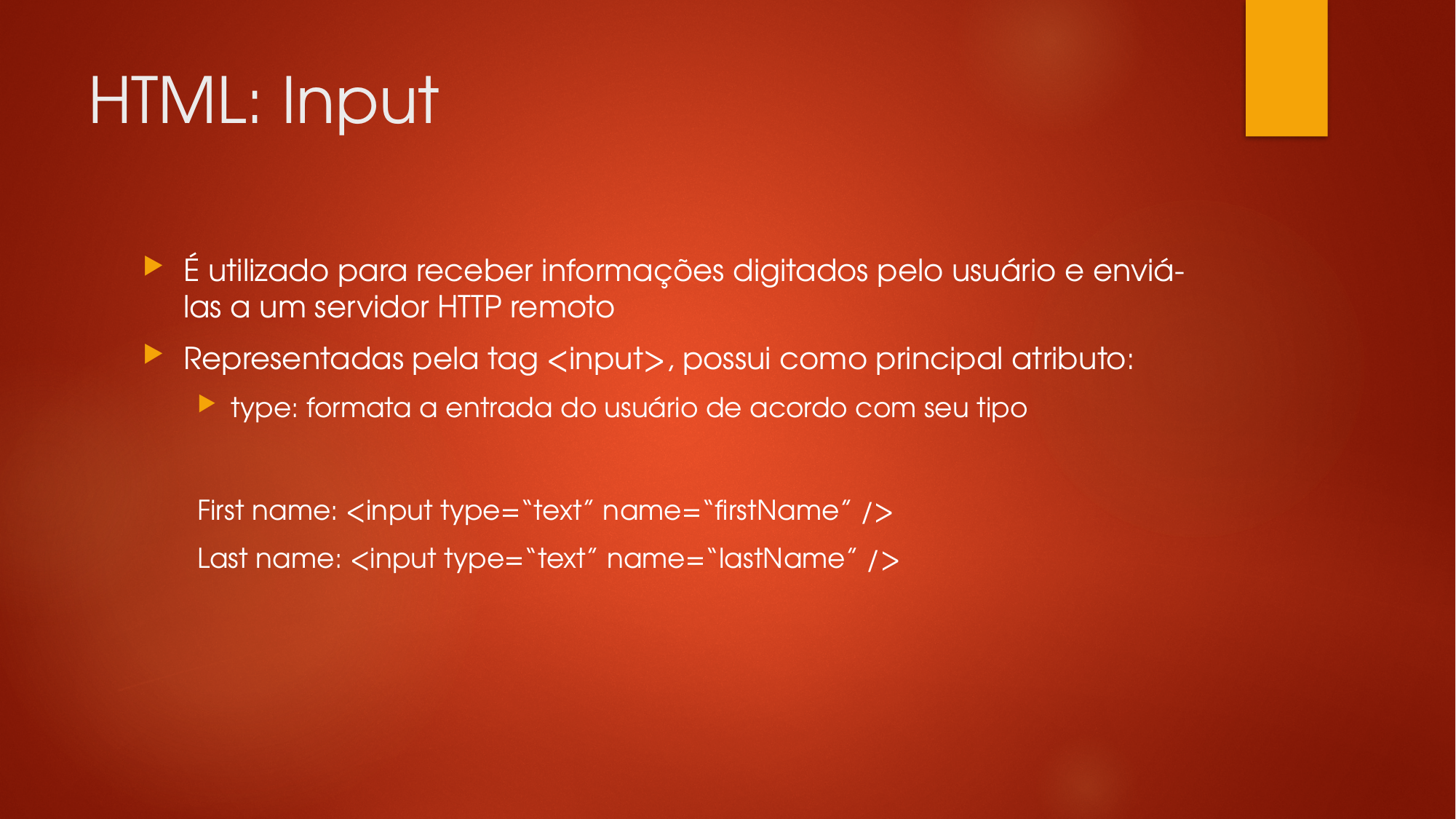

# HTML: Input
É utilizado para receber informações digitados pelo usuário e enviá-las a um servidor HTTP remoto
Representadas pela tag <input>, possui como principal atributo:
type: formata a entrada do usuário de acordo com seu tipo

First name: <input type=“text” name=“firstName” />
Last name: <input type=“text” name=“lastName” />